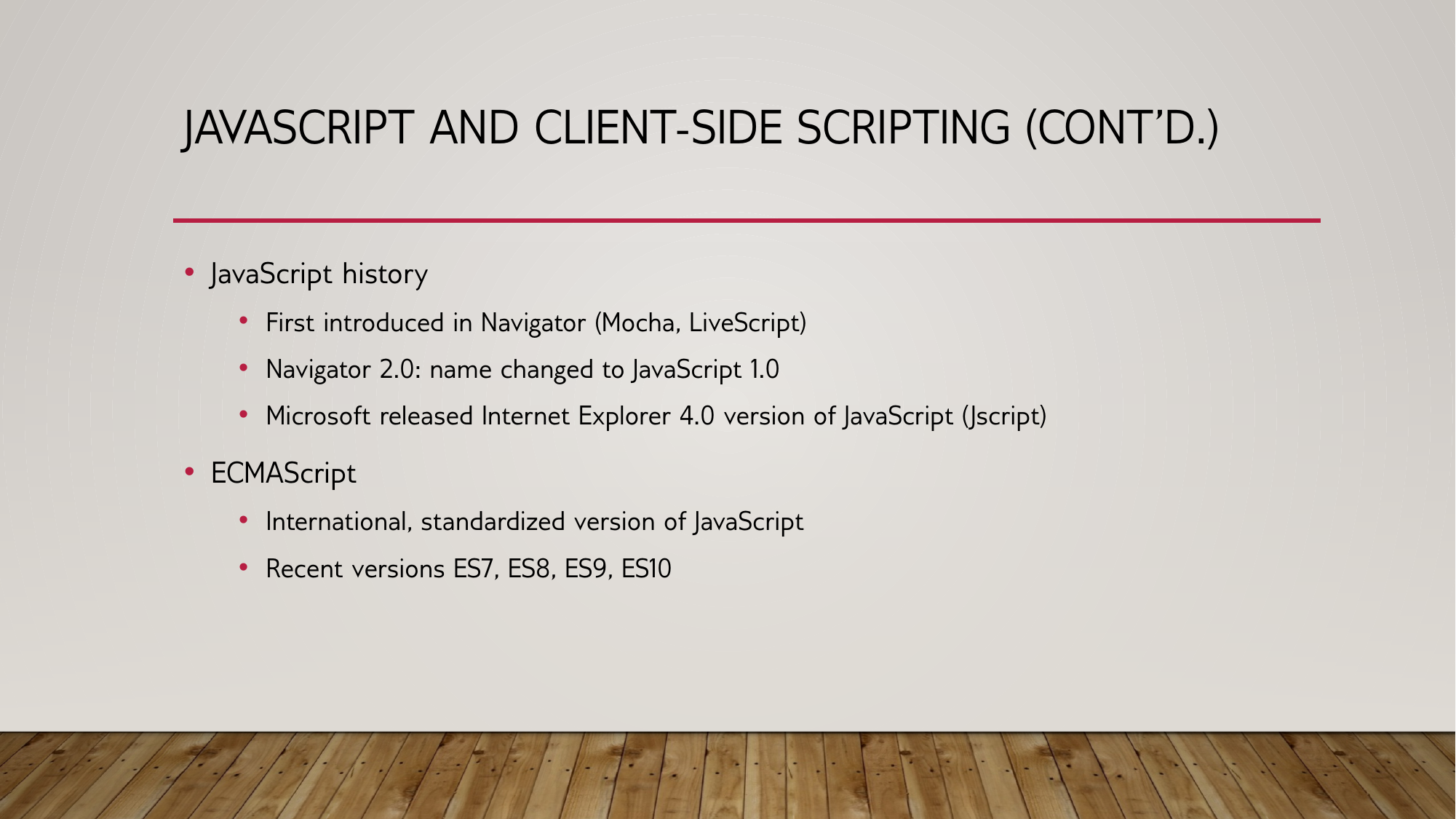

# JavaScript and Client-Side Scripting (cont’d.)
JavaScript history
First introduced in Navigator (Mocha, LiveScript)
Navigator 2.0: name changed to JavaScript 1.0
Microsoft released Internet Explorer 4.0 version of JavaScript (Jscript)
ECMAScript
International, standardized version of JavaScript
Recent versions ES7, ES8, ES9, ES10